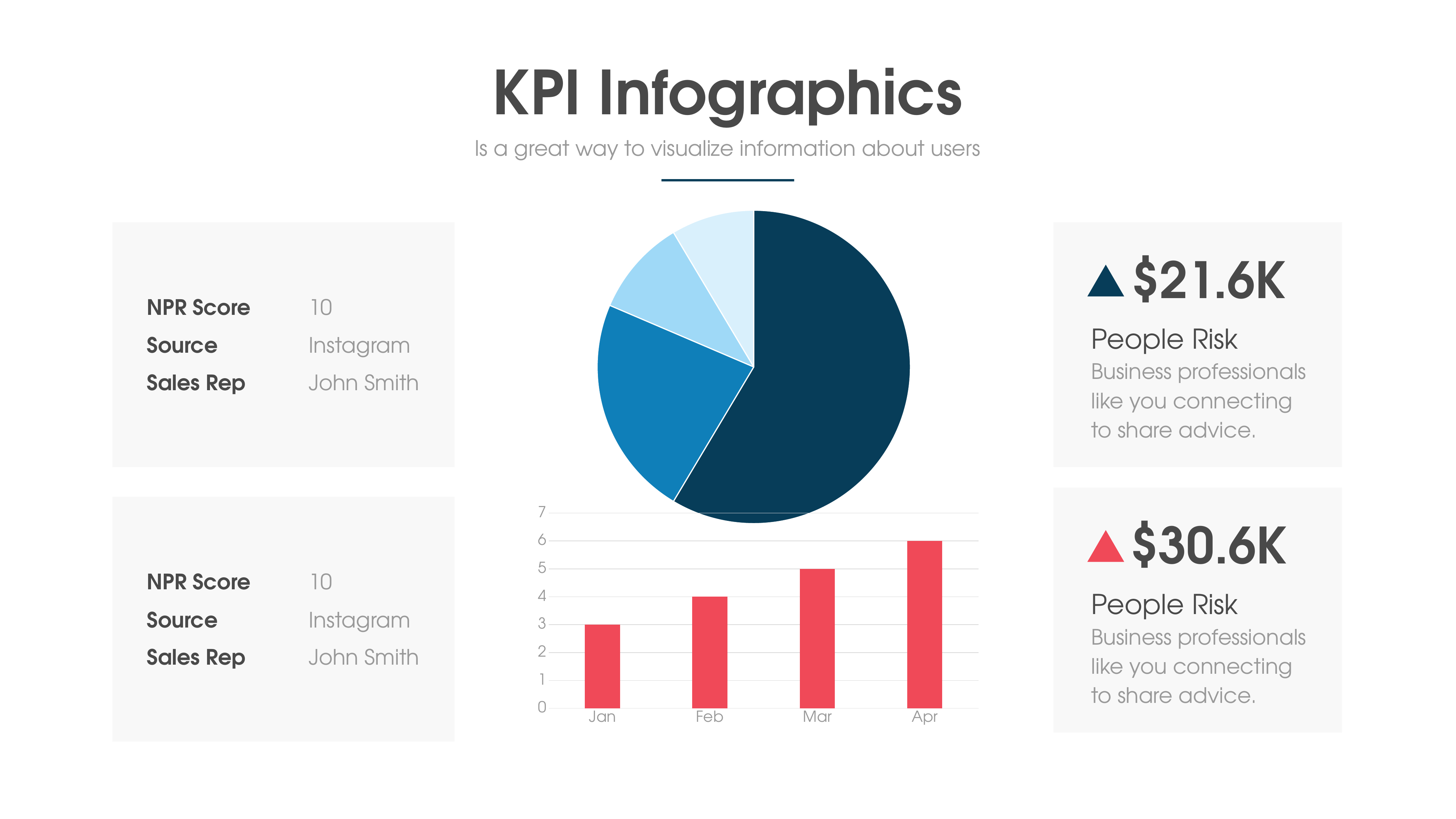

KPI Infographics
Is a great way to visualize information about users

[unsupported chart]

$21.6K

10
NPR Score
People Risk
Business professionals like you connecting to share advice.
Instagram
Source
Sales Rep
John Smith

### Chart

| Category | Series 3 |
|---|---|
| Jan | 3.0 |
| Feb | 4.0 |
| Mar | 5.0 |
| Apr | 6.0 |
$30.6K

10
NPR Score
People Risk
Business professionals like you connecting to share advice.
Instagram
Source
Sales Rep
John Smith